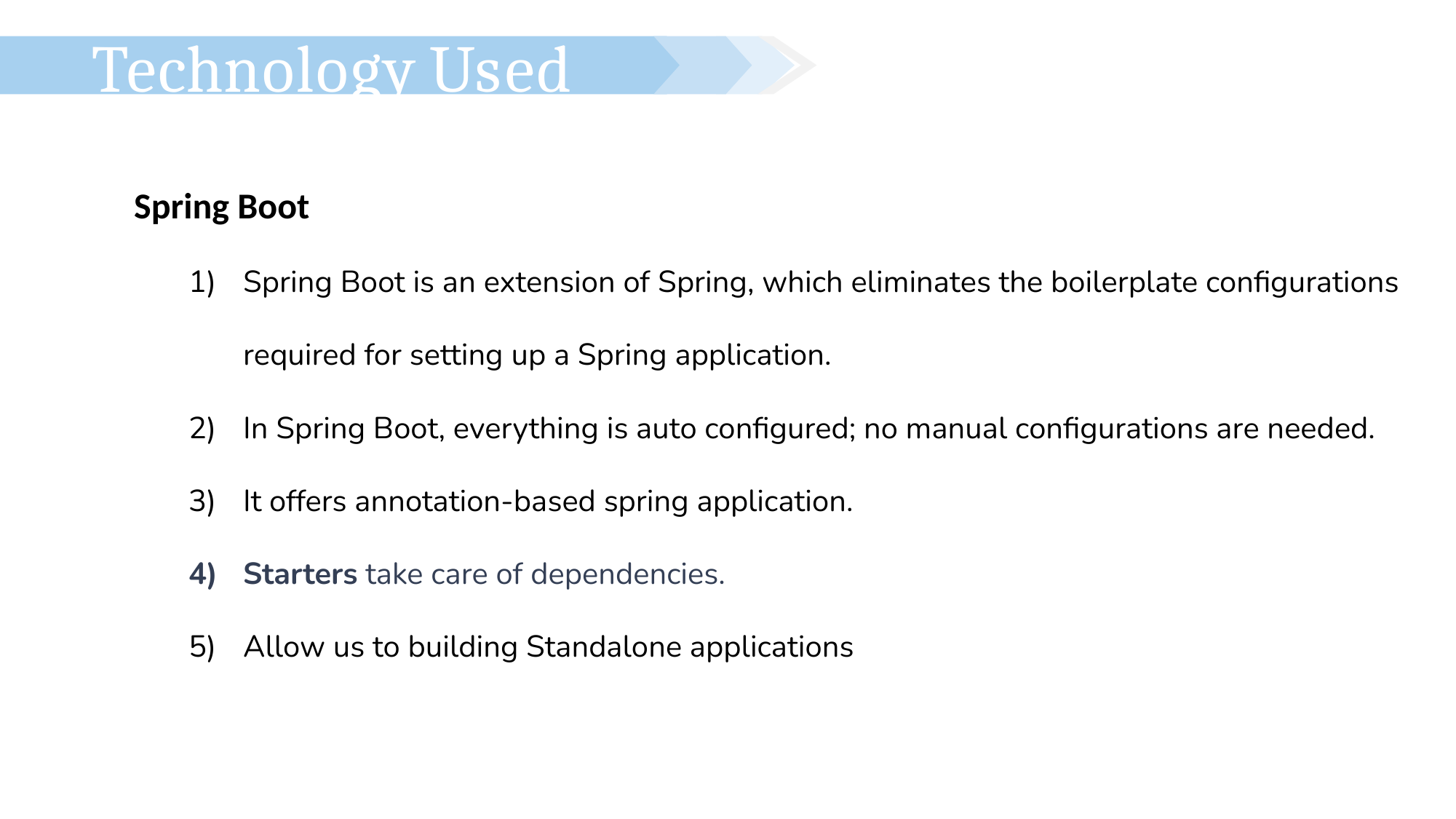

Technology Used

Spring Boot
Spring Boot is an extension of Spring, which eliminates the boilerplate configurations required for setting up a Spring application.
In Spring Boot, everything is auto configured; no manual configurations are needed.
It offers annotation-based spring application.
Starters take care of dependencies.
Allow us to building Standalone applications